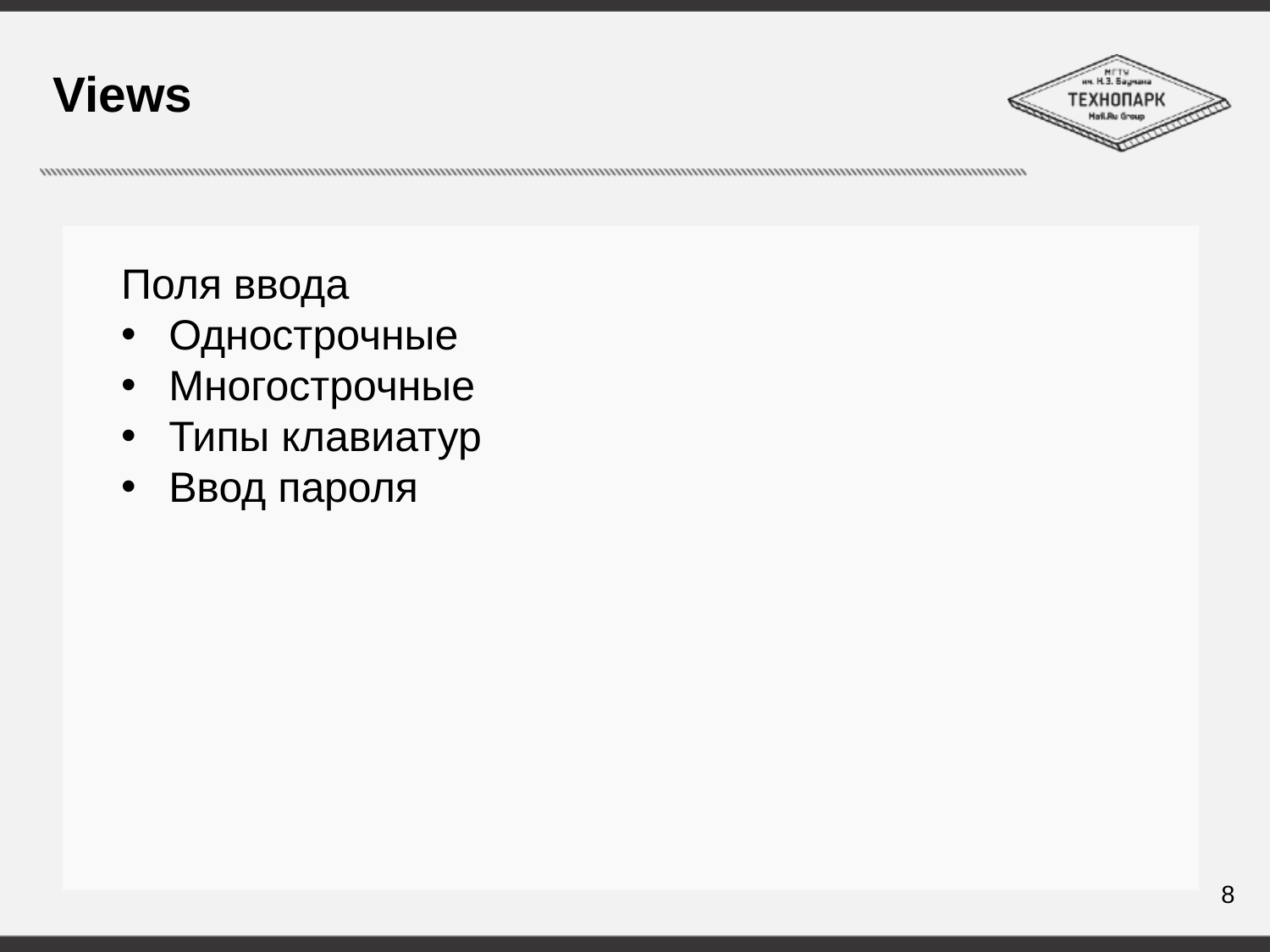

# Views
Поля ввода
Однострочные
Многострочные
Типы клавиатур
Ввод пароля
8